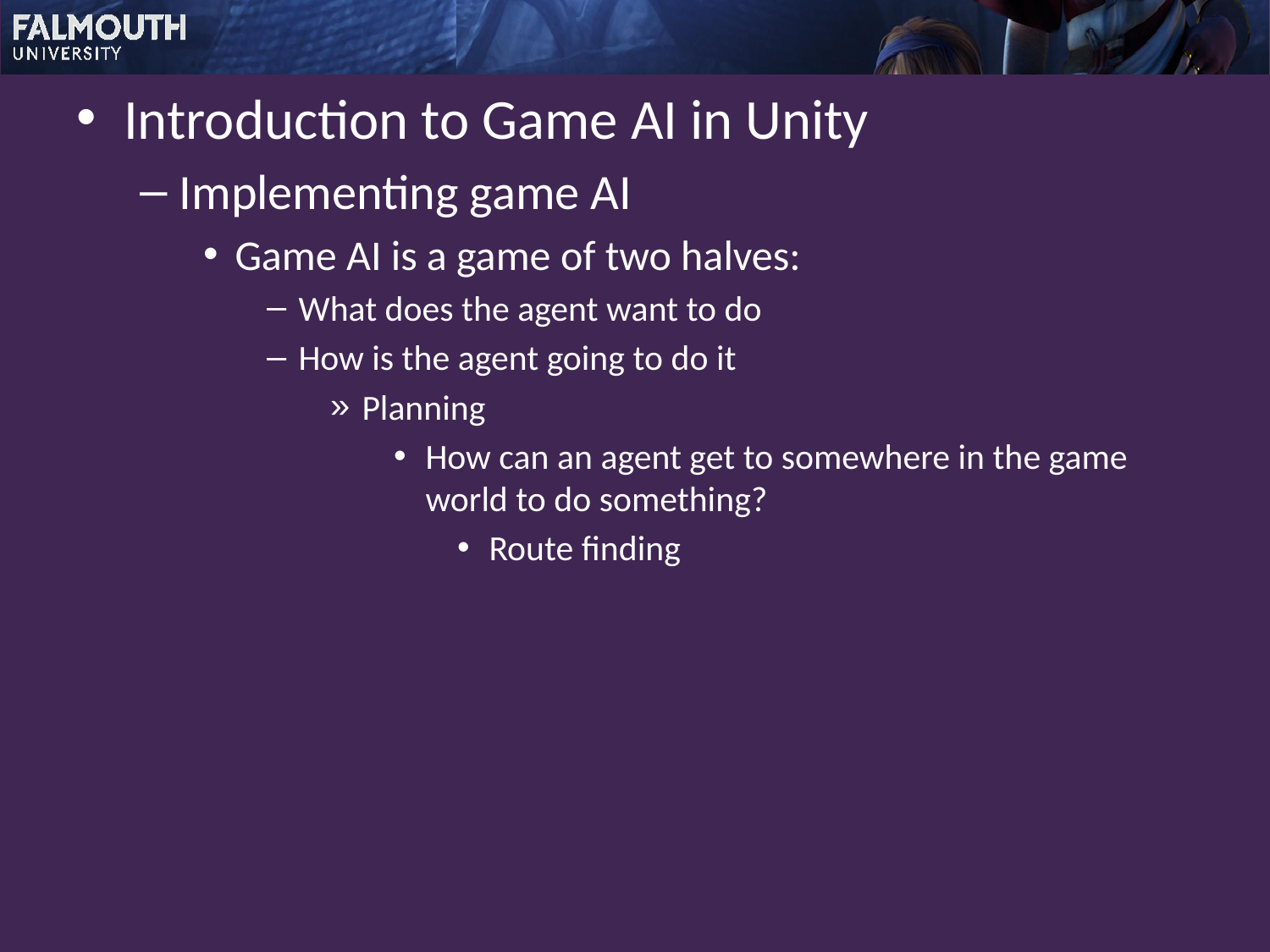

Introduction to Game AI in Unity
Implementing game AI
Game AI is a game of two halves:
What does the agent want to do
How is the agent going to do it
Planning
How can an agent get to somewhere in the game world to do something?
Route finding